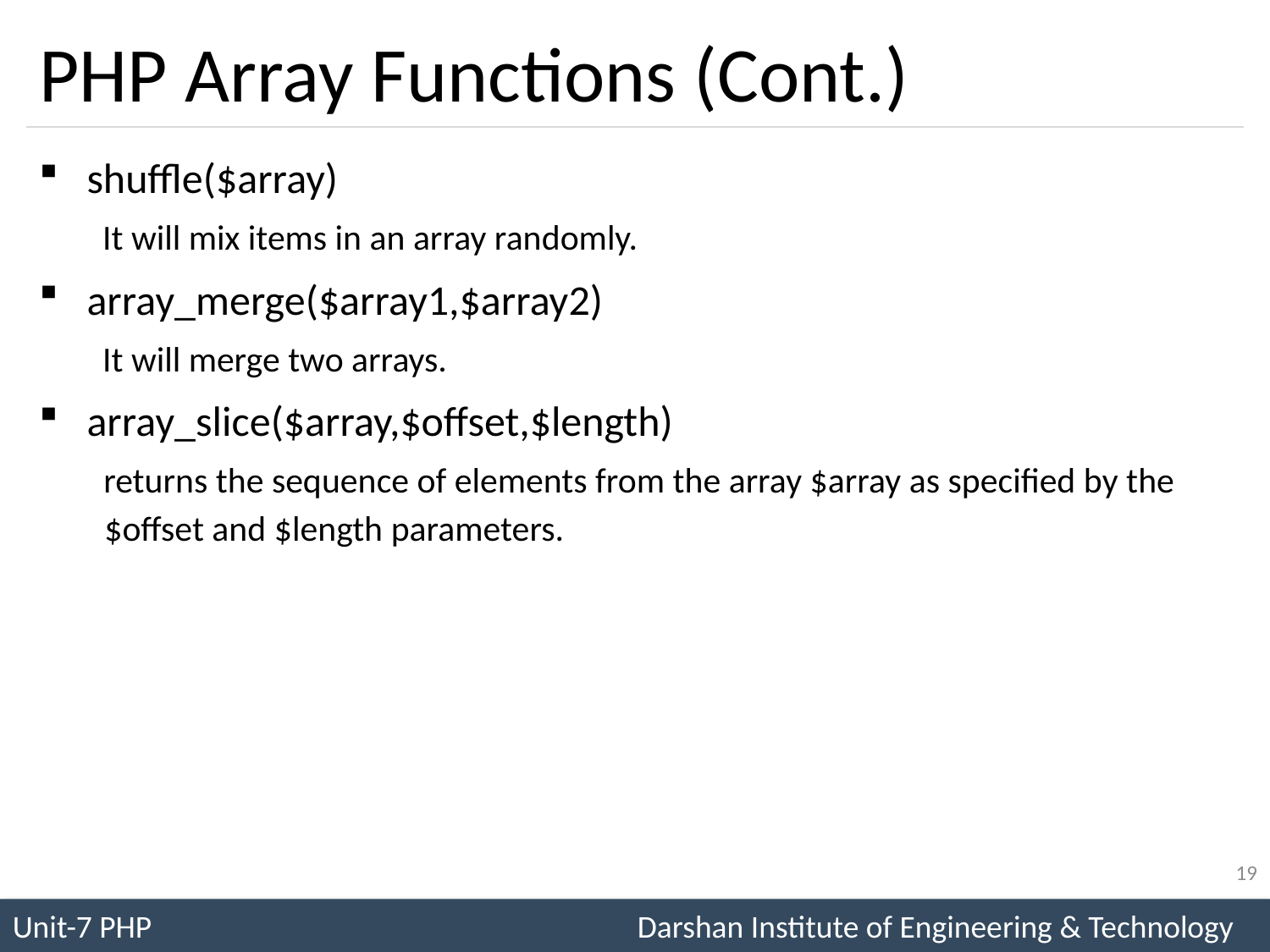

# PHP Array Functions (Cont.)
shuffle($array)
It will mix items in an array randomly.
array_merge($array1,$array2)
It will merge two arrays.
array_slice($array,$offset,$length)
returns the sequence of elements from the array $array as specified by the $offset and $length parameters.
19